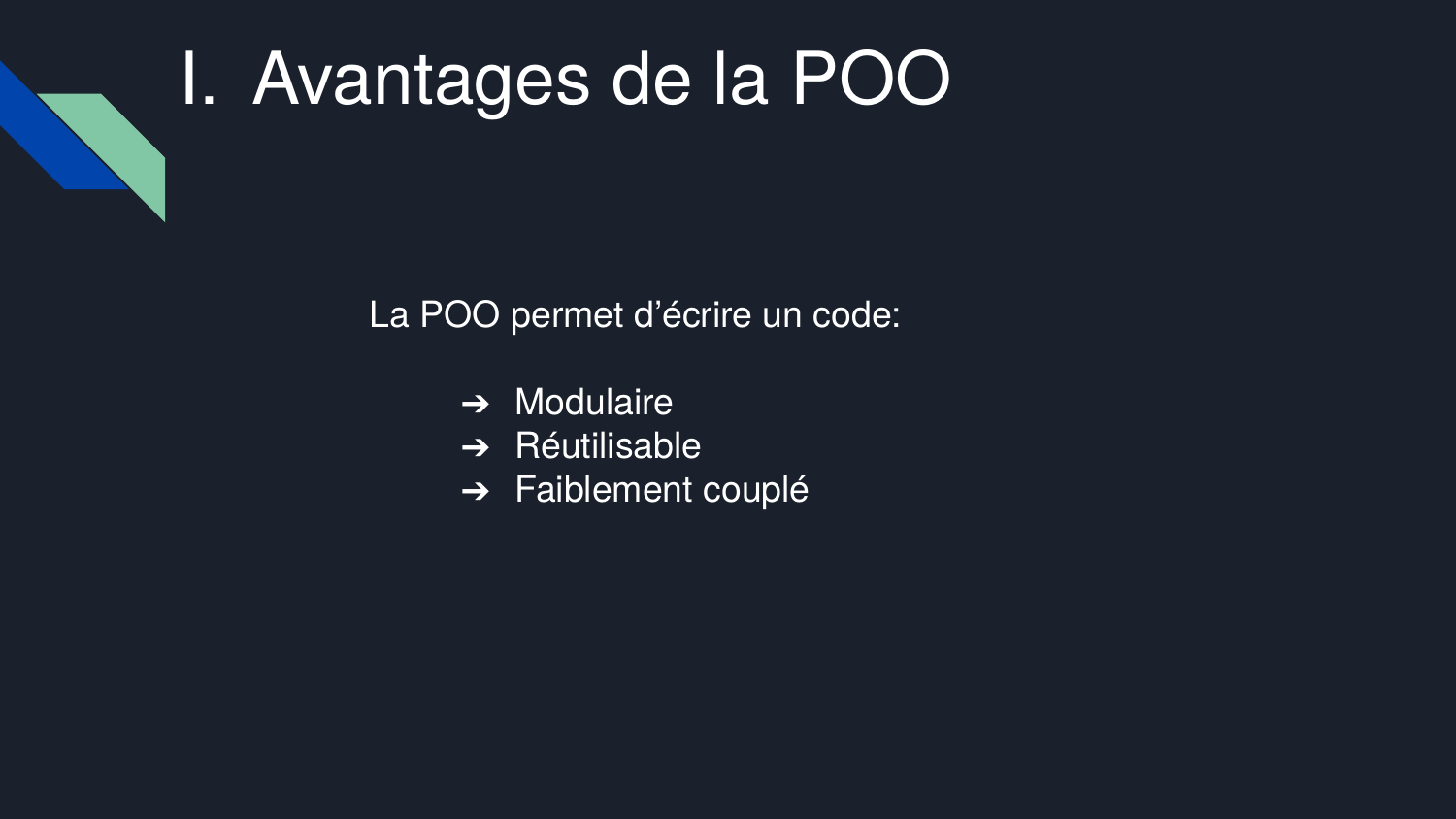

Avantages de la POO
La POO permet d’écrire un code:

Modulaire
Réutilisable
Faiblement couplé